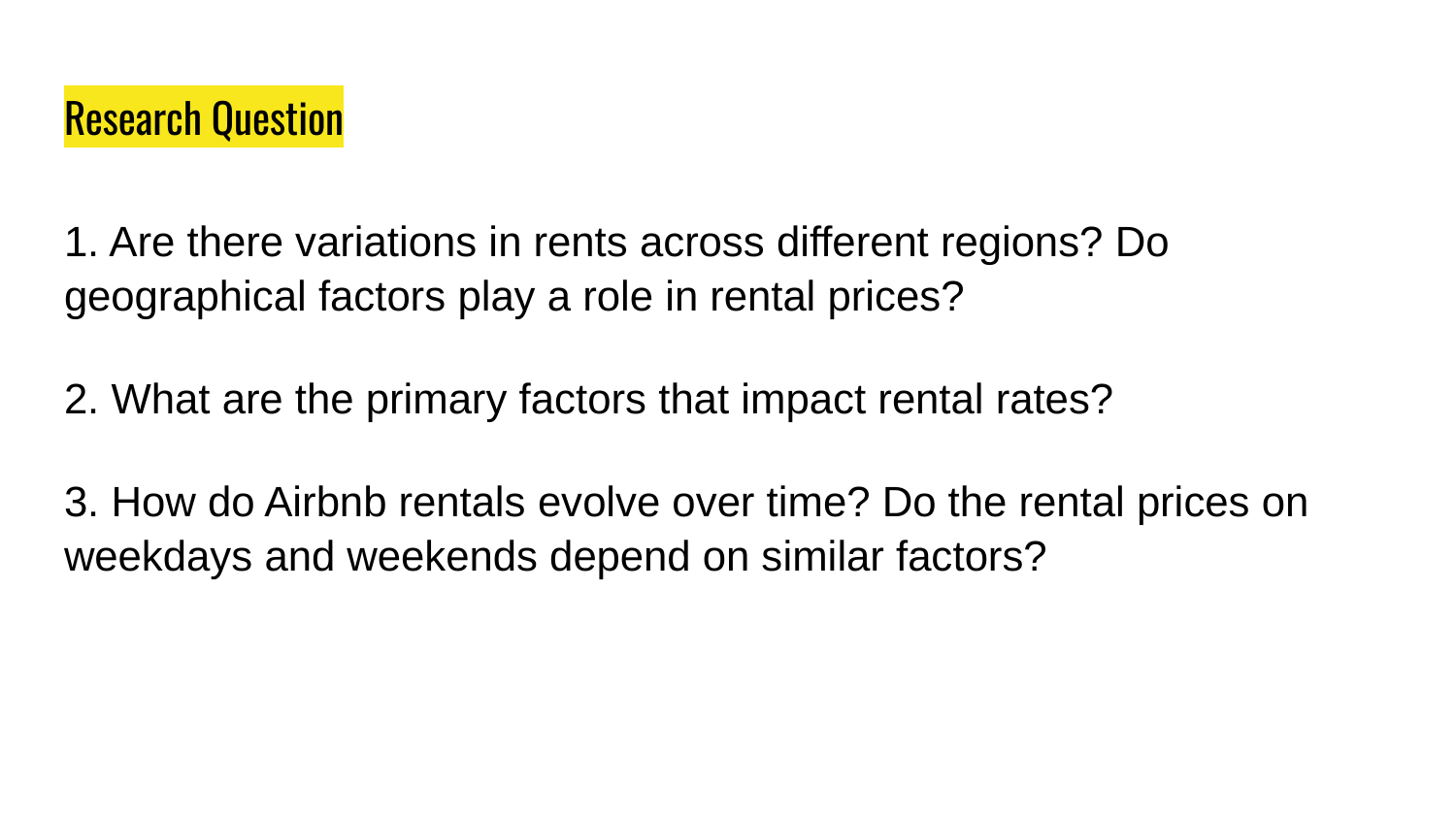

# Research Question
1. Are there variations in rents across different regions? Do geographical factors play a role in rental prices?
2. What are the primary factors that impact rental rates?
3. How do Airbnb rentals evolve over time? Do the rental prices on weekdays and weekends depend on similar factors?